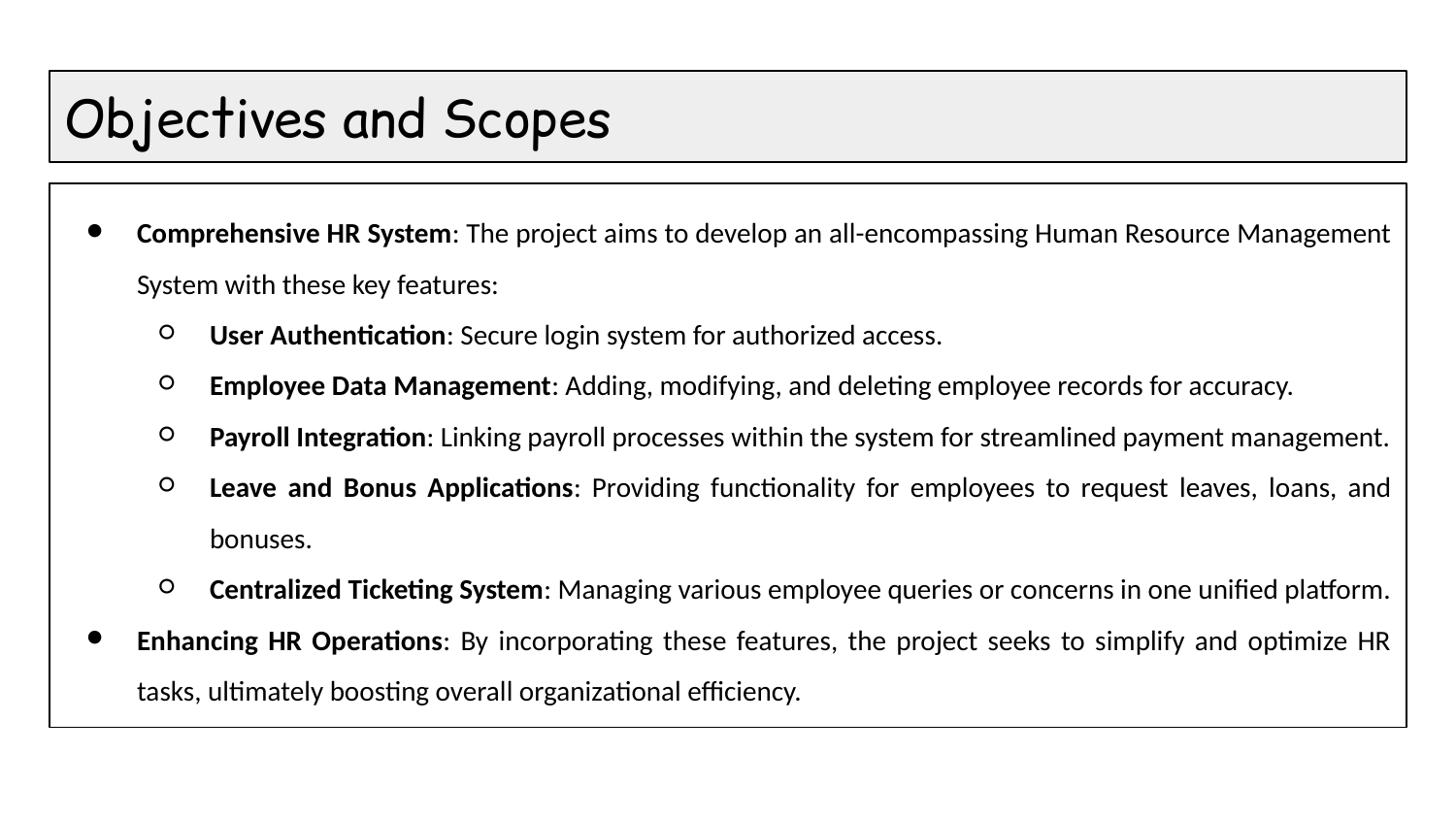

# Objectives and Scopes
Comprehensive HR System: The project aims to develop an all-encompassing Human Resource Management System with these key features:
User Authentication: Secure login system for authorized access.
Employee Data Management: Adding, modifying, and deleting employee records for accuracy.
Payroll Integration: Linking payroll processes within the system for streamlined payment management.
Leave and Bonus Applications: Providing functionality for employees to request leaves, loans, and bonuses.
Centralized Ticketing System: Managing various employee queries or concerns in one unified platform.
Enhancing HR Operations: By incorporating these features, the project seeks to simplify and optimize HR tasks, ultimately boosting overall organizational efficiency.